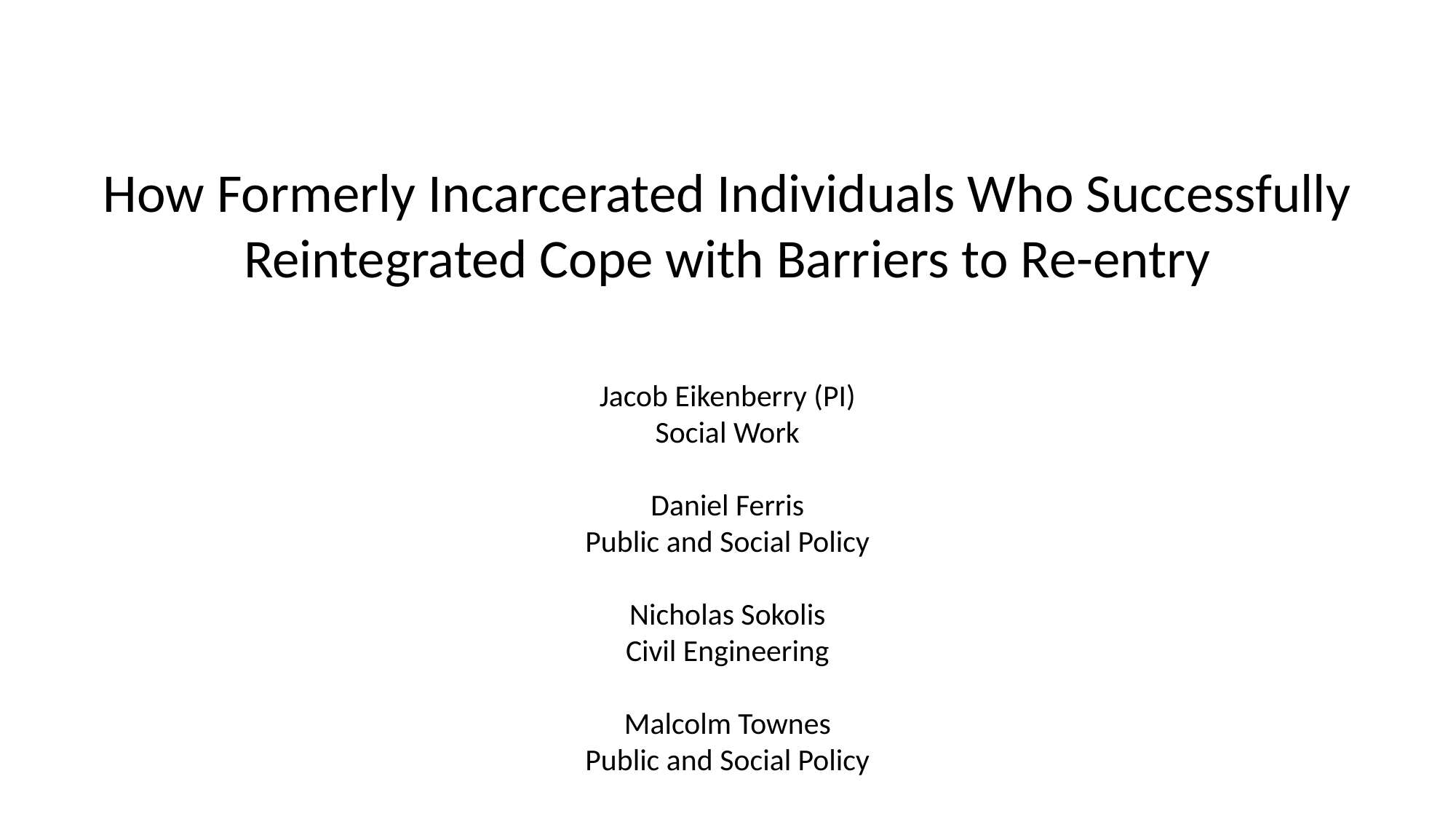

How Formerly Incarcerated Individuals Who Successfully Reintegrated Cope with Barriers to Re-entry
Jacob Eikenberry (PI)
Social Work

Daniel Ferris
Public and Social Policy

Nicholas Sokolis
Civil Engineering

Malcolm Townes
Public and Social Policy